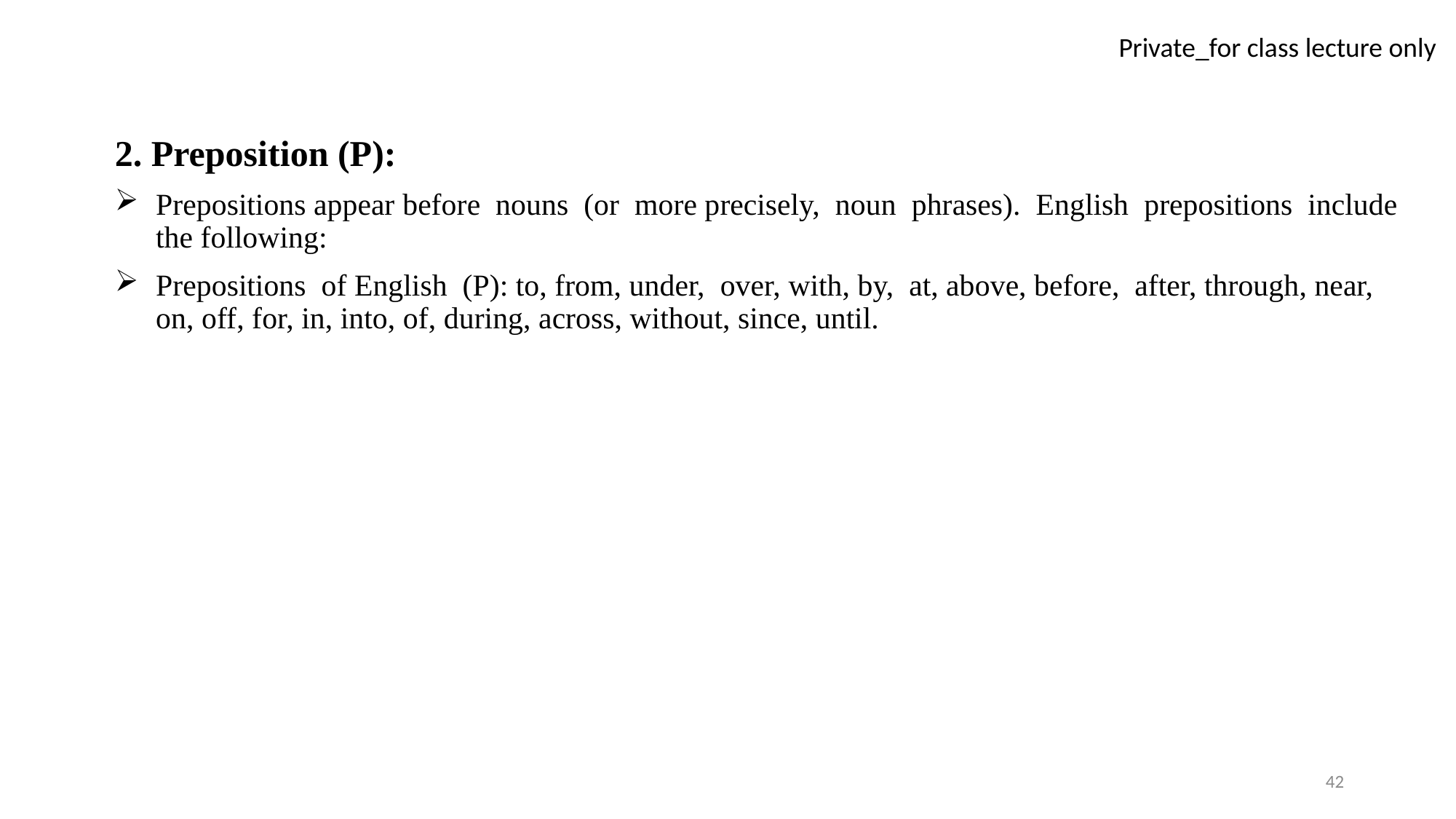

2. Preposition (P):
Prepositions appear before  nouns  (or  more precisely,  noun  phrases).  English  prepositions  include  the following:
Prepositions  of English  (P): to, from, under,  over, with, by,  at, above, before,  after, through, near, on, off, for, in, into, of, during, across, without, since, until.

42